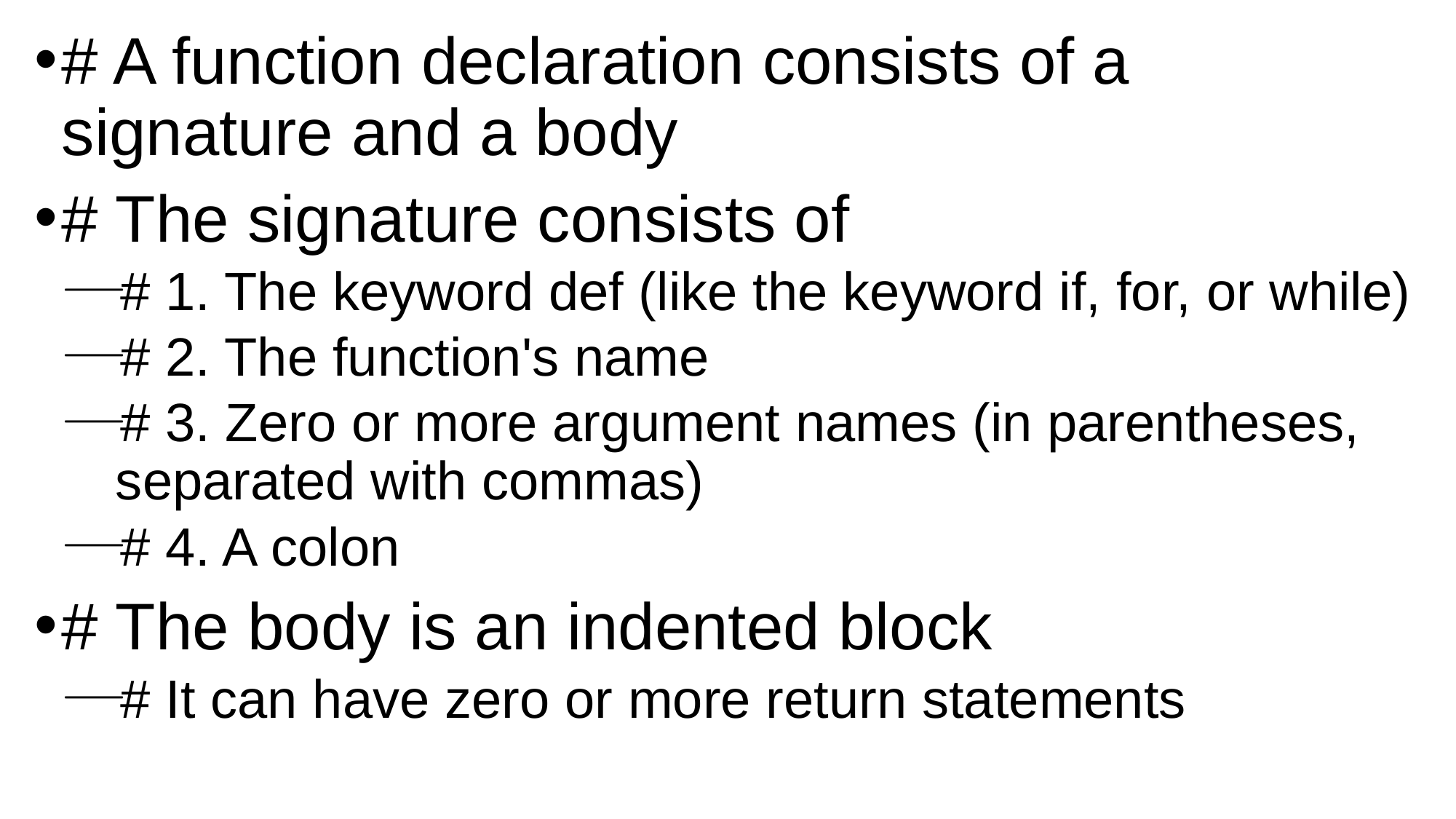

# A function declaration consists of a signature and a body
# The signature consists of
# 1. The keyword def (like the keyword if, for, or while)
# 2. The function's name
# 3. Zero or more argument names (in parentheses, separated with commas)
# 4. A colon
# The body is an indented block
# It can have zero or more return statements